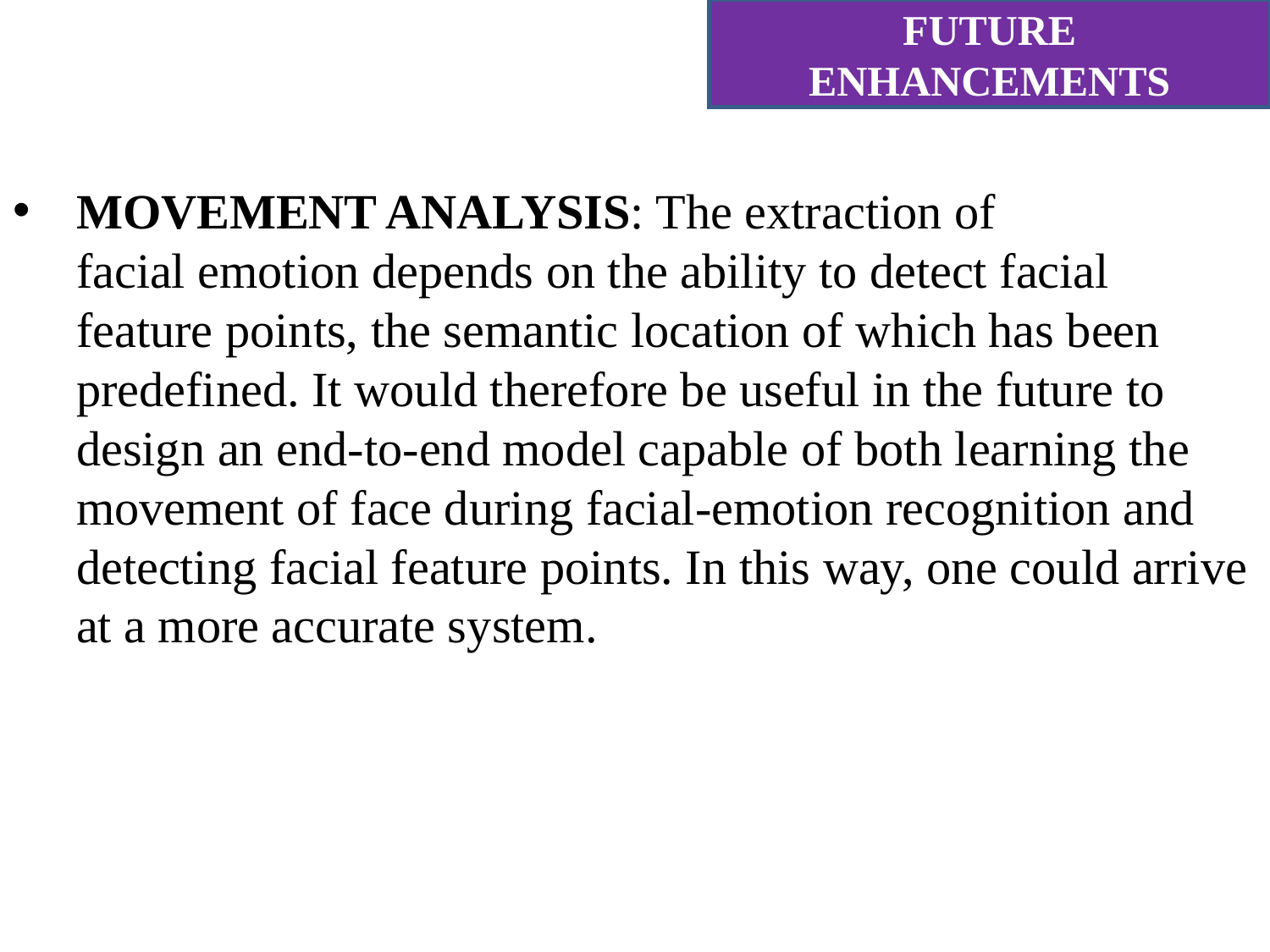

FUTURE ENHANCEMENTS
MOVEMENT ANALYSIS: The extraction of facial emotion depends on the ability to detect facial feature points, the semantic location of which has been predefined. It would therefore be useful in the future to design an end-to-end model capable of both learning the movement of face during facial-emotion recognition and detecting facial feature points. In this way, one could arrive at a more accurate system.